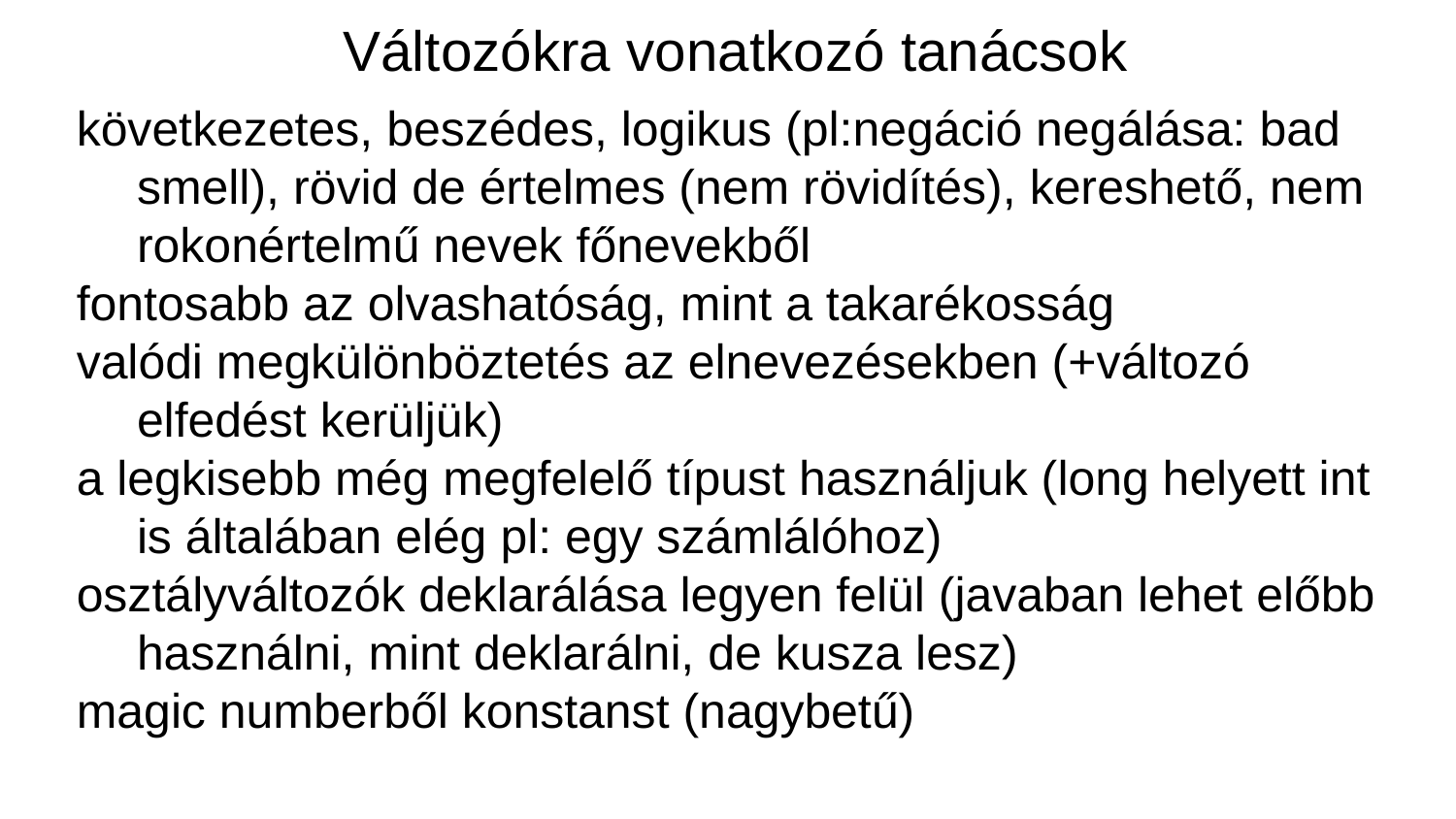

# Változókra vonatkozó tanácsok
következetes, beszédes, logikus (pl:negáció negálása: bad smell), rövid de értelmes (nem rövidítés), kereshető, nem rokonértelmű nevek főnevekből
fontosabb az olvashatóság, mint a takarékosság
valódi megkülönböztetés az elnevezésekben (+változó elfedést kerüljük)
a legkisebb még megfelelő típust használjuk (long helyett int is általában elég pl: egy számlálóhoz)
osztályváltozók deklarálása legyen felül (javaban lehet előbb használni, mint deklarálni, de kusza lesz)
magic numberből konstanst (nagybetű)